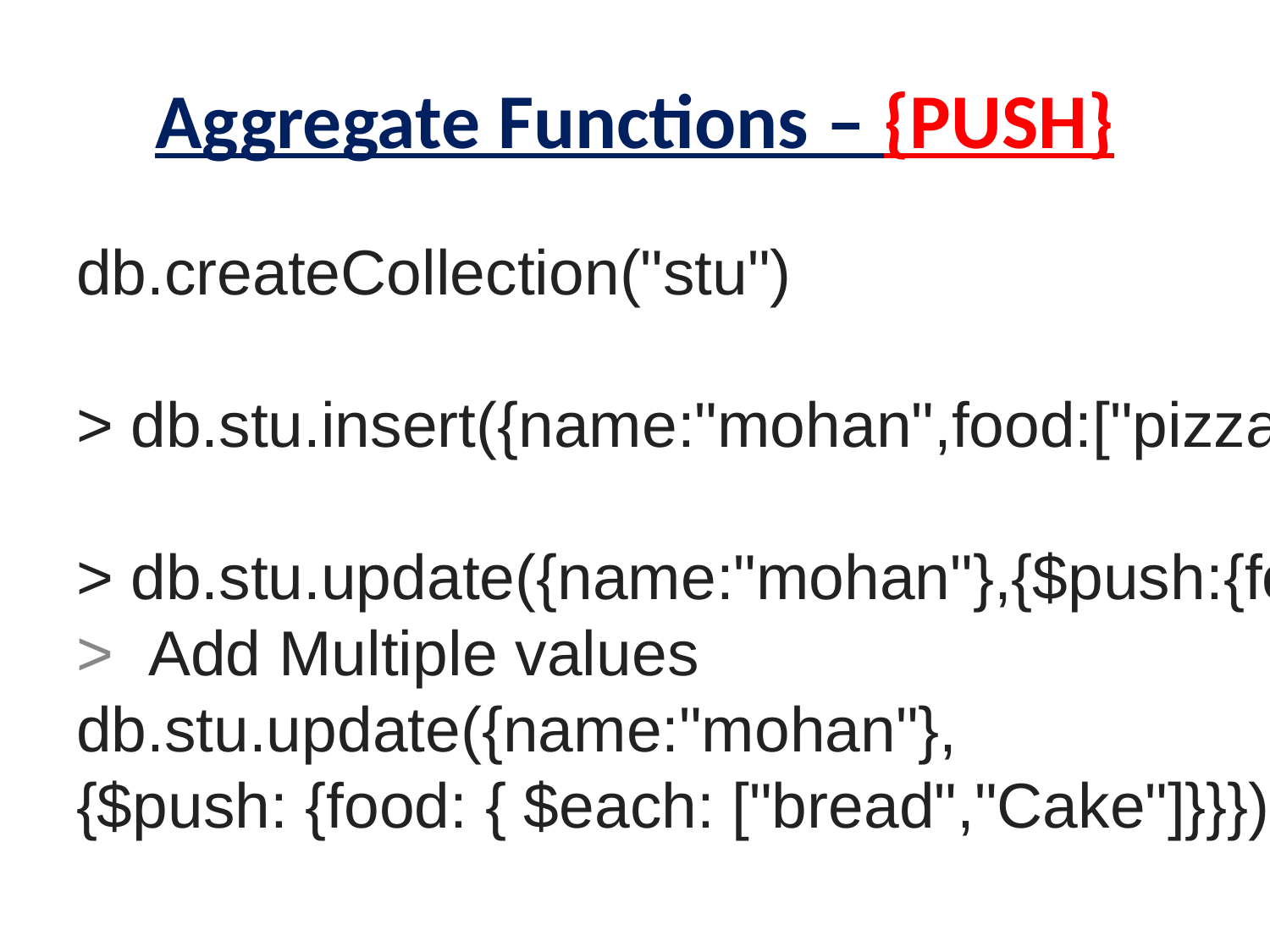

# Aggregate Functions – {PUSH}
db.createCollection("stu")
> db.stu.insert({name:"mohan",food:["pizza","pasta"]})
> db.stu.update({name:"mohan"},{$push:{food:"bread"}})
>  Add Multiple values
db.stu.update({name:"mohan"},
{$push: {food: { $each: ["bread","Cake"]}}})